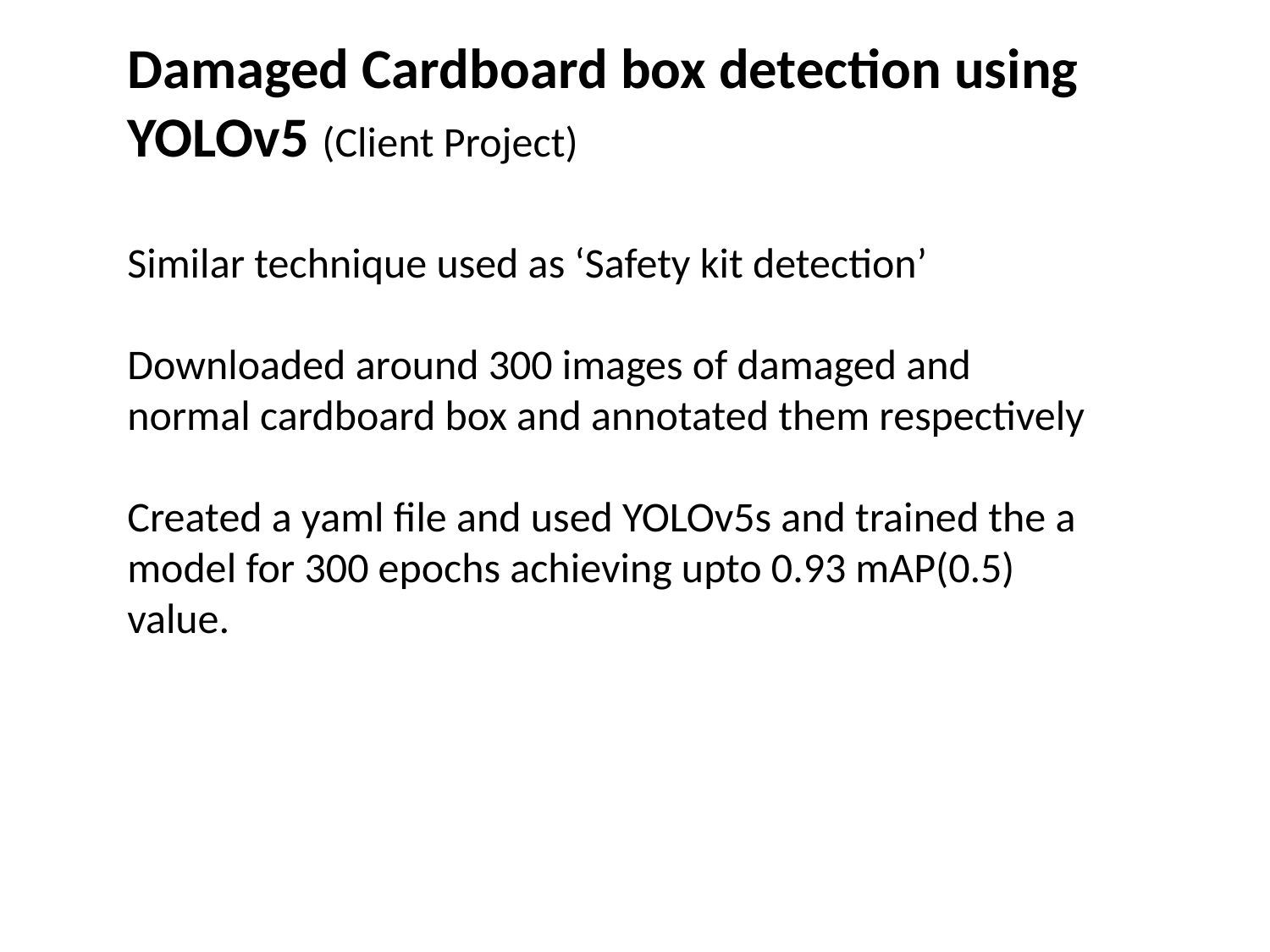

Damaged Cardboard box detection using YOLOv5 (Client Project)

Similar technique used as ‘Safety kit detection’

Downloaded around 300 images of damaged and normal cardboard box and annotated them respectively

Created a yaml file and used YOLOv5s and trained the a model for 300 epochs achieving upto 0.93 mAP(0.5) value.